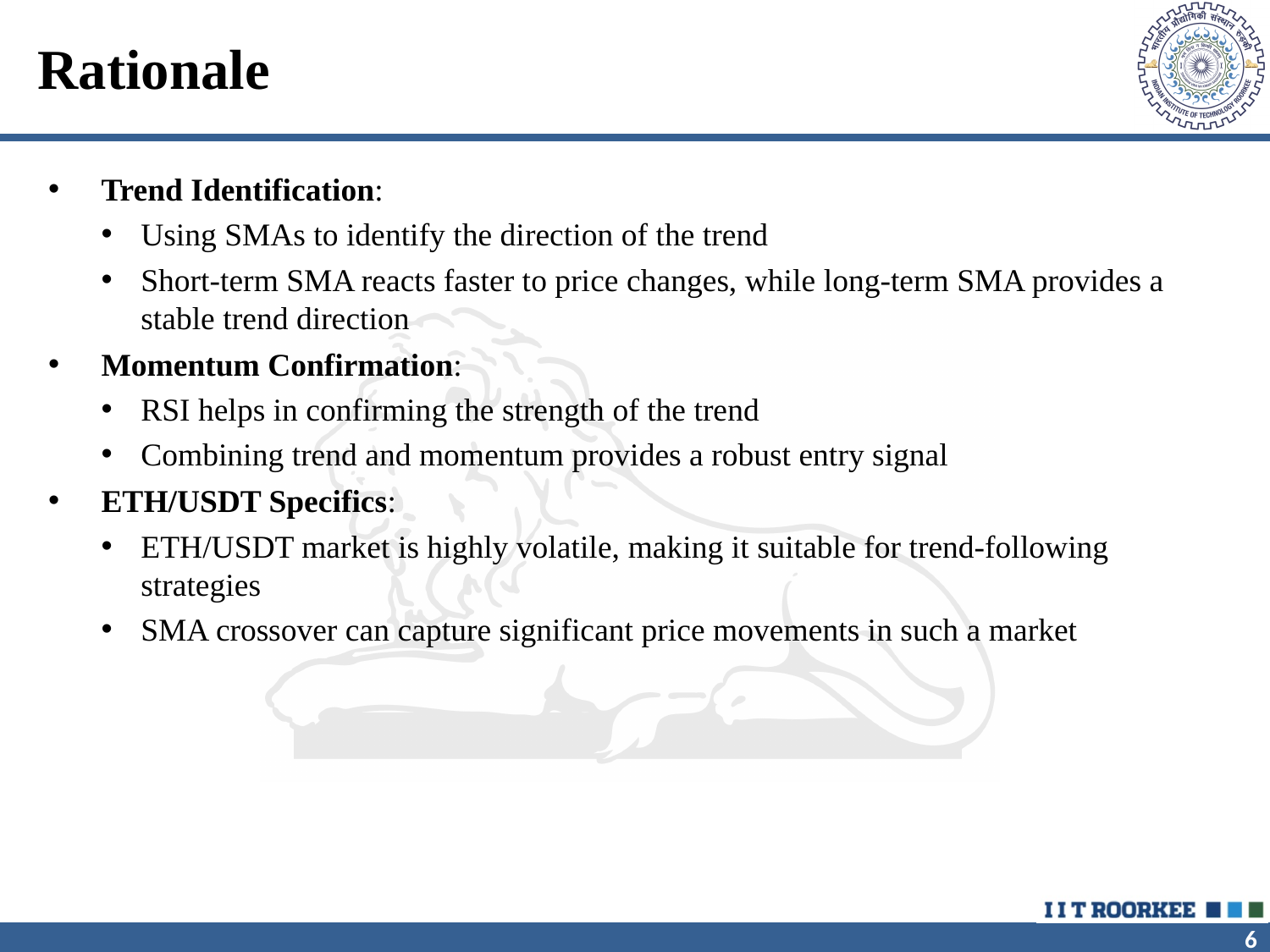

# Rationale
Trend Identification:
Using SMAs to identify the direction of the trend
Short-term SMA reacts faster to price changes, while long-term SMA provides a stable trend direction
Momentum Confirmation:
RSI helps in confirming the strength of the trend
Combining trend and momentum provides a robust entry signal
ETH/USDT Specifics:
ETH/USDT market is highly volatile, making it suitable for trend-following strategies
SMA crossover can capture significant price movements in such a market